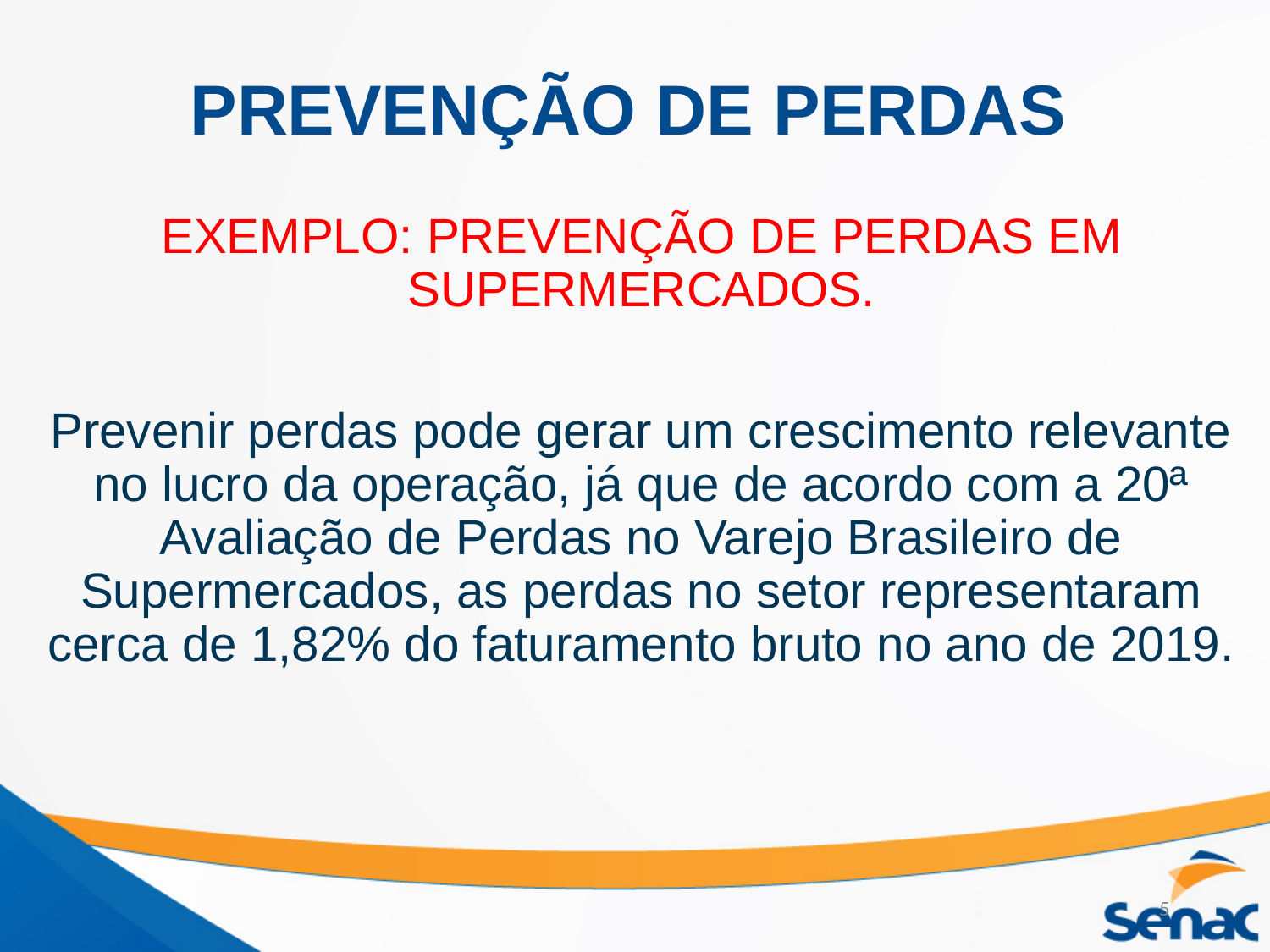

# PREVENÇÃO DE PERDAS
EXEMPLO: PREVENÇÃO DE PERDAS EM SUPERMERCADOS.

Prevenir perdas pode gerar um crescimento relevante no lucro da operação, já que de acordo com a 20ª Avaliação de Perdas no Varejo Brasileiro de Supermercados, as perdas no setor representaram cerca de 1,82% do faturamento bruto no ano de 2019.
5